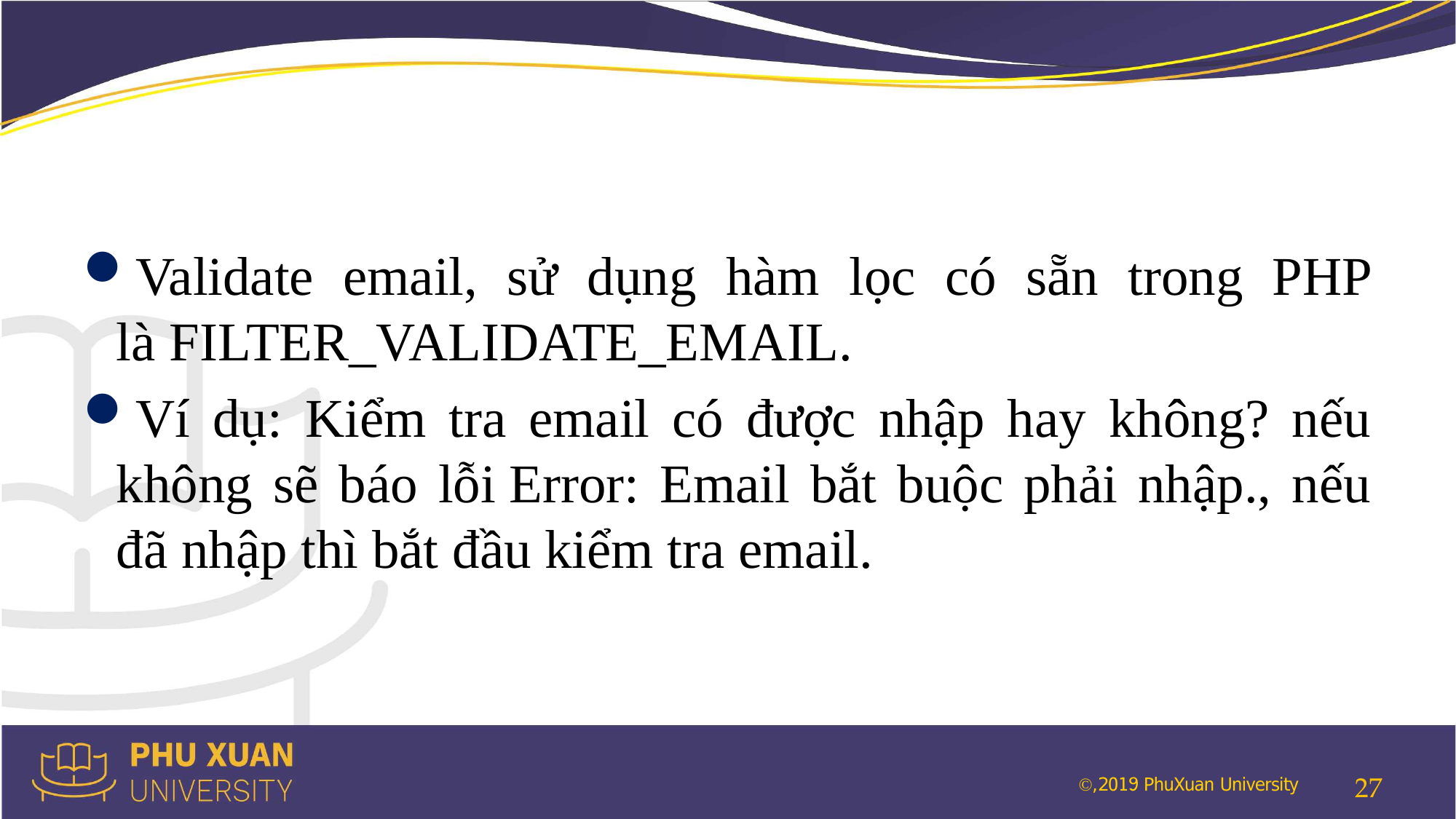

#
Validate email, sử dụng hàm lọc có sẵn trong PHP là FILTER_VALIDATE_EMAIL.
Ví dụ: Kiểm tra email có được nhập hay không? nếu không sẽ báo lỗi Error: Email bắt buộc phải nhập., nếu đã nhập thì bắt đầu kiểm tra email.
27